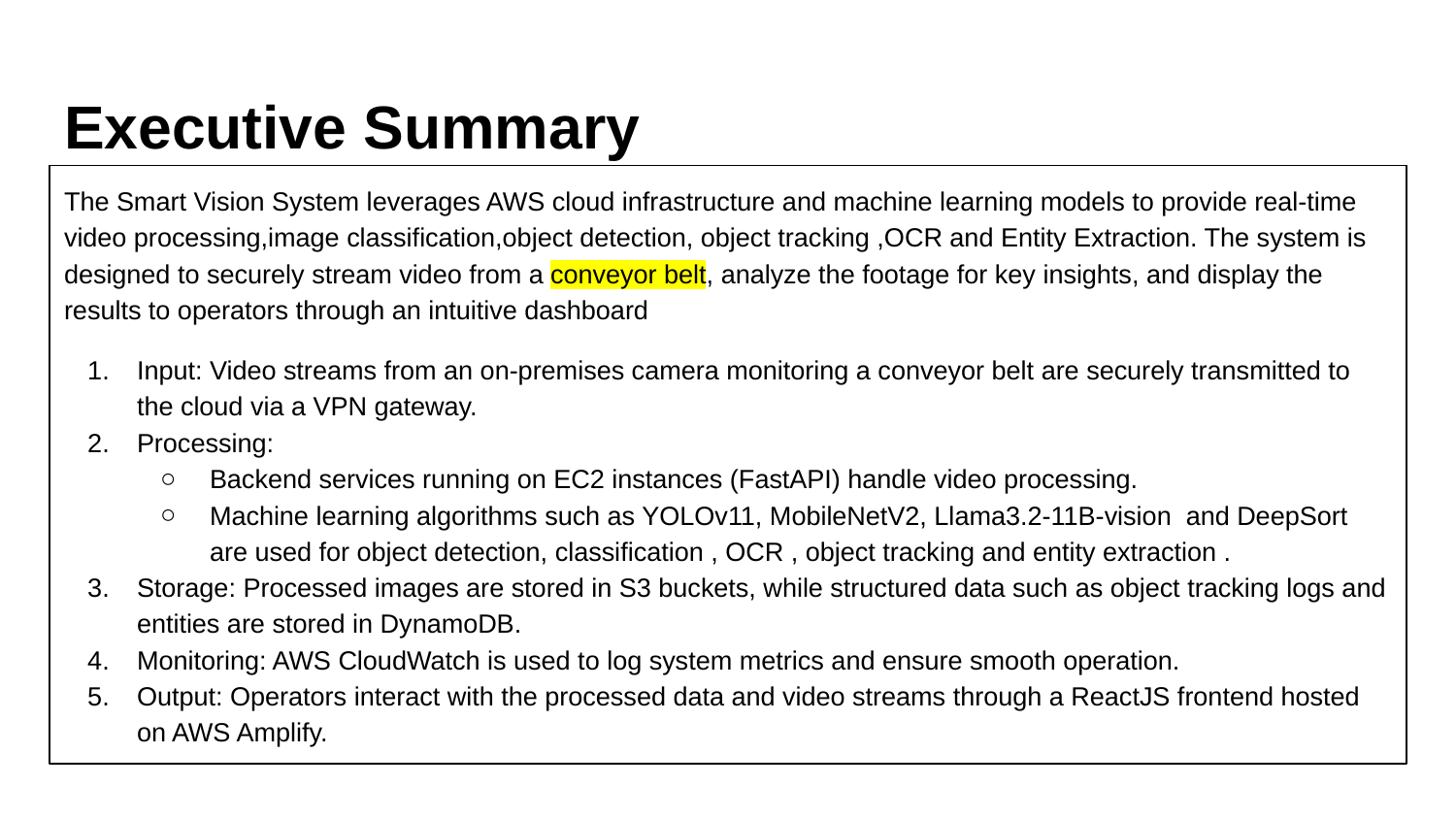

# Executive Summary
The Smart Vision System leverages AWS cloud infrastructure and machine learning models to provide real-time video processing,image classification,object detection, object tracking ,OCR and Entity Extraction. The system is designed to securely stream video from a conveyor belt, analyze the footage for key insights, and display the results to operators through an intuitive dashboard
Input: Video streams from an on-premises camera monitoring a conveyor belt are securely transmitted to the cloud via a VPN gateway.
Processing:
Backend services running on EC2 instances (FastAPI) handle video processing.
Machine learning algorithms such as YOLOv11, MobileNetV2, Llama3.2-11B-vision  and DeepSort  are used for object detection, classification , OCR , object tracking and entity extraction .
Storage: Processed images are stored in S3 buckets, while structured data such as object tracking logs and entities are stored in DynamoDB.
Monitoring: AWS CloudWatch is used to log system metrics and ensure smooth operation.
Output: Operators interact with the processed data and video streams through a ReactJS frontend hosted on AWS Amplify.